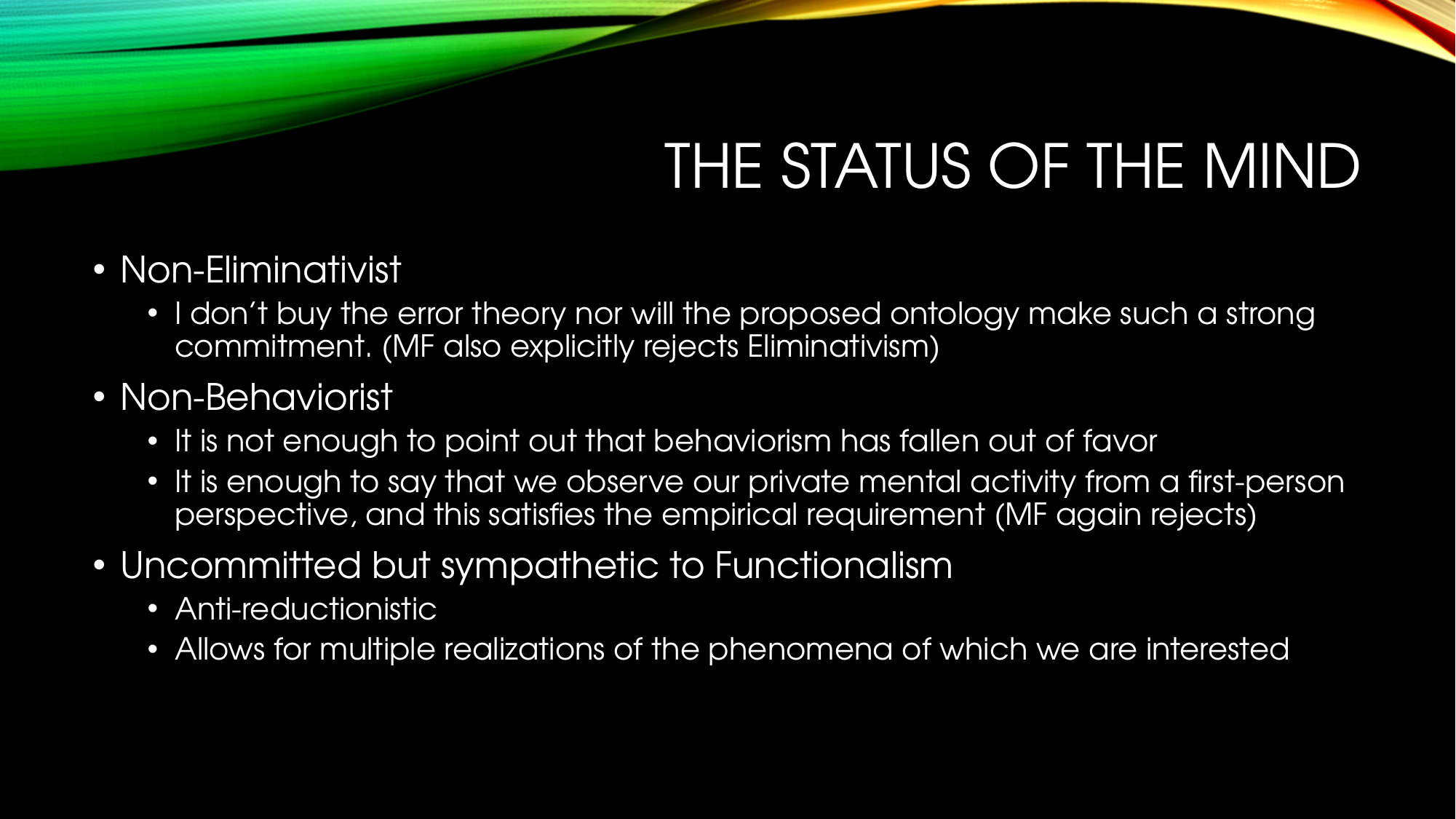

# The Status of the mind
Non-Eliminativist
I don’t buy the error theory nor will the proposed ontology make such a strong commitment. (MF also explicitly rejects Eliminativism)
Non-Behaviorist
It is not enough to point out that behaviorism has fallen out of favor
It is enough to say that we observe our private mental activity from a first-person perspective, and this satisfies the empirical requirement (MF again rejects)
Uncommitted but sympathetic to Functionalism
Anti-reductionistic
Allows for multiple realizations of the phenomena of which we are interested